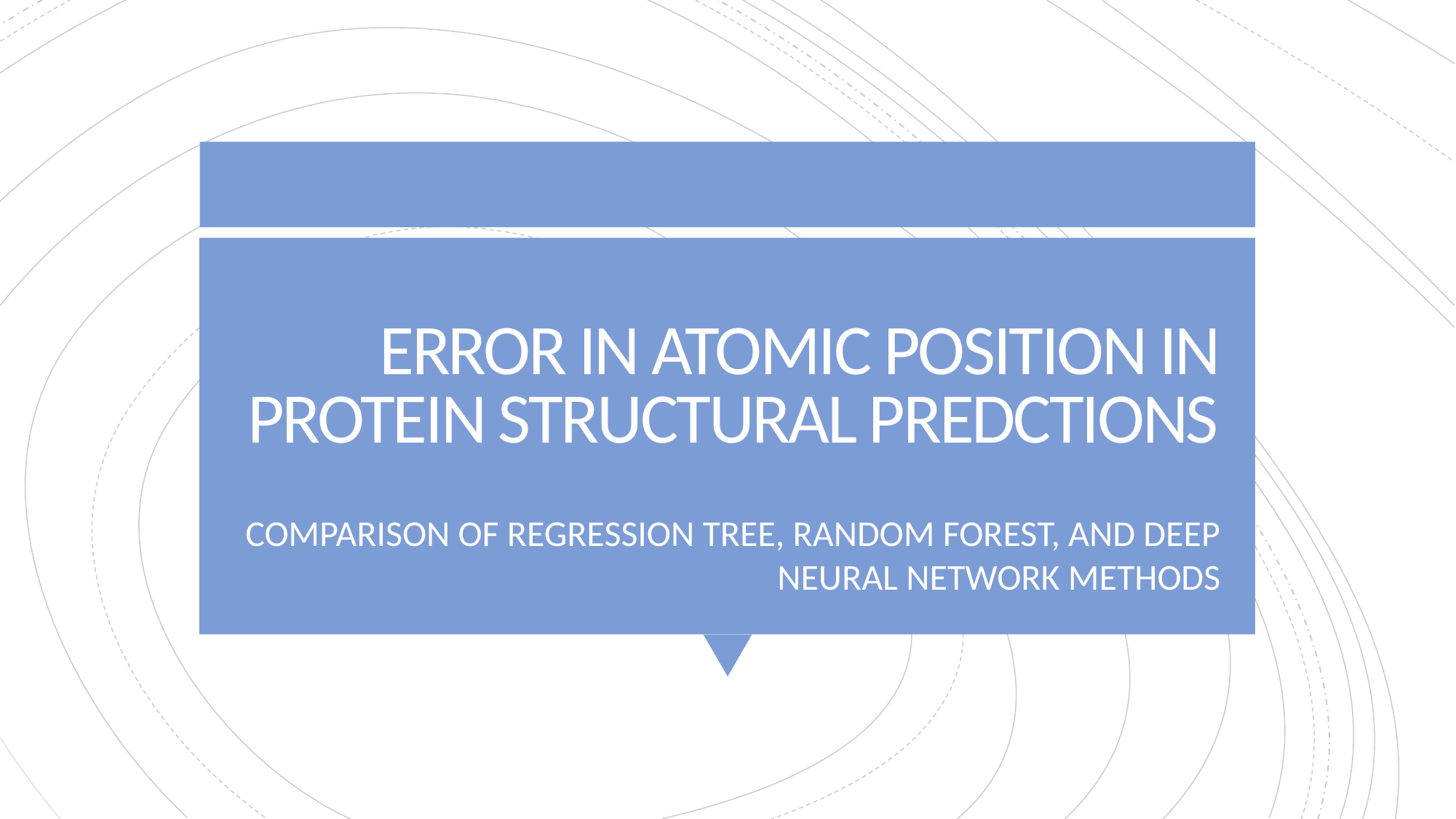

# ERROR IN ATOMIC POSITION IN PROTEIN STRUCTURAL PREDCTIONS

Comparison of Regression Tree, Random Forest, and Deep Neural Network Methods